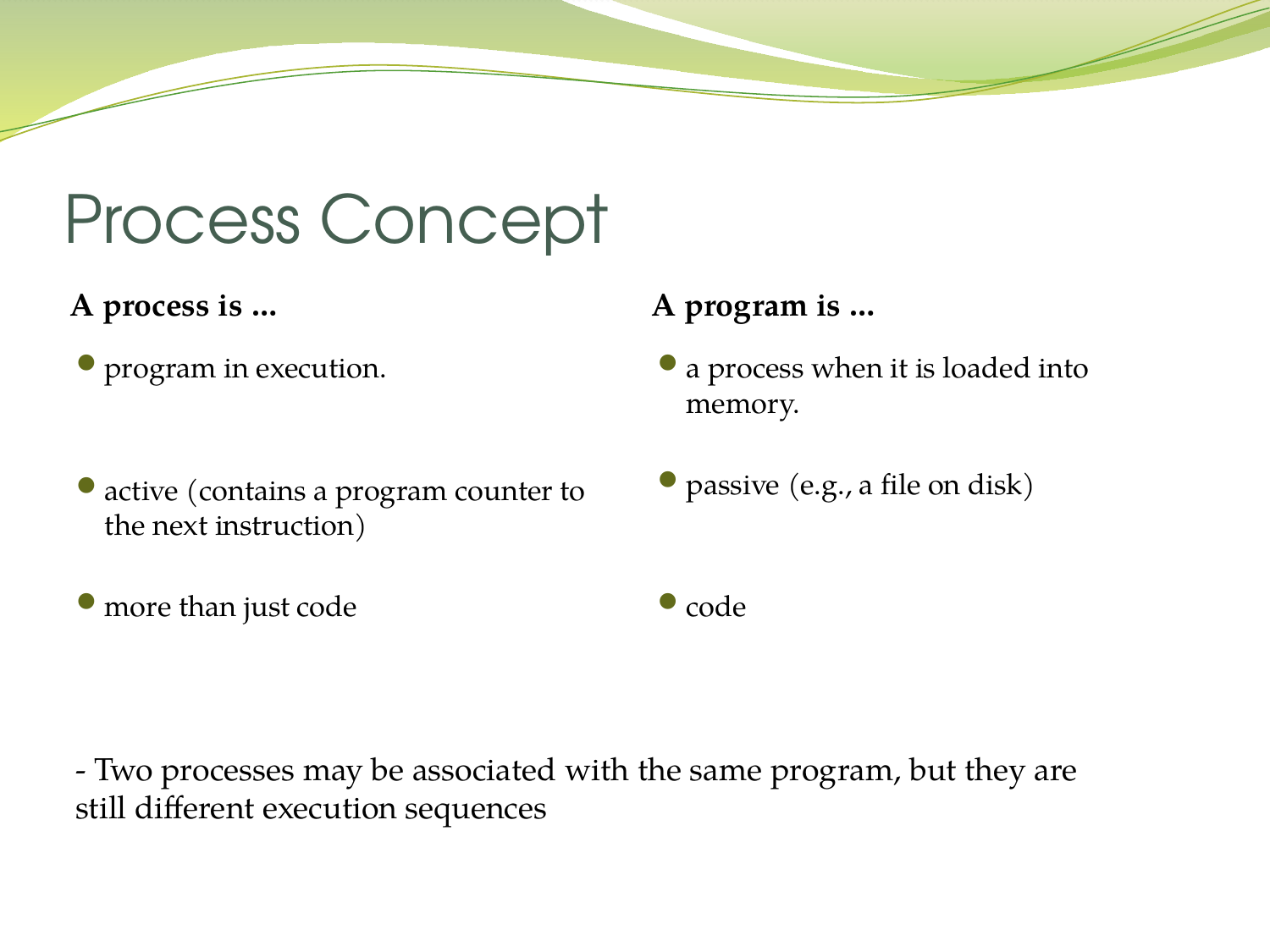

# Process Concept
A process is …
A program is …
program in execution.

active (contains a program counter to the next instruction)

more than just code

a process when it is loaded into memory.

passive (e.g., a file on disk)

code
- Two processes may be associated with the same program, but they are still different execution sequences